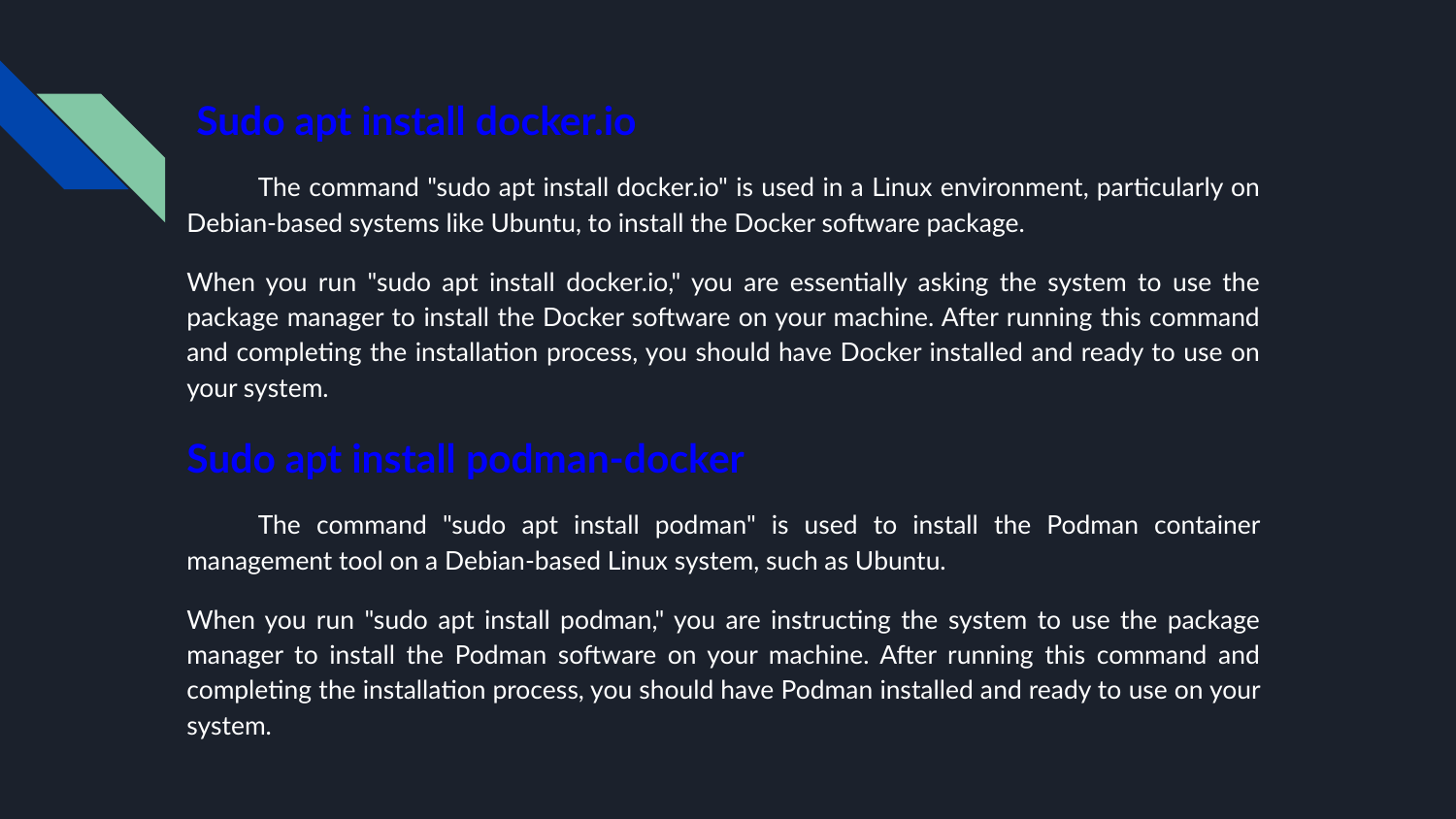

Sudo apt install docker.io
The command "sudo apt install docker.io" is used in a Linux environment, particularly on Debian-based systems like Ubuntu, to install the Docker software package.
When you run "sudo apt install docker.io," you are essentially asking the system to use the package manager to install the Docker software on your machine. After running this command and completing the installation process, you should have Docker installed and ready to use on your system.
Sudo apt install podman-docker
The command "sudo apt install podman" is used to install the Podman container management tool on a Debian-based Linux system, such as Ubuntu.
When you run "sudo apt install podman," you are instructing the system to use the package manager to install the Podman software on your machine. After running this command and completing the installation process, you should have Podman installed and ready to use on your system.